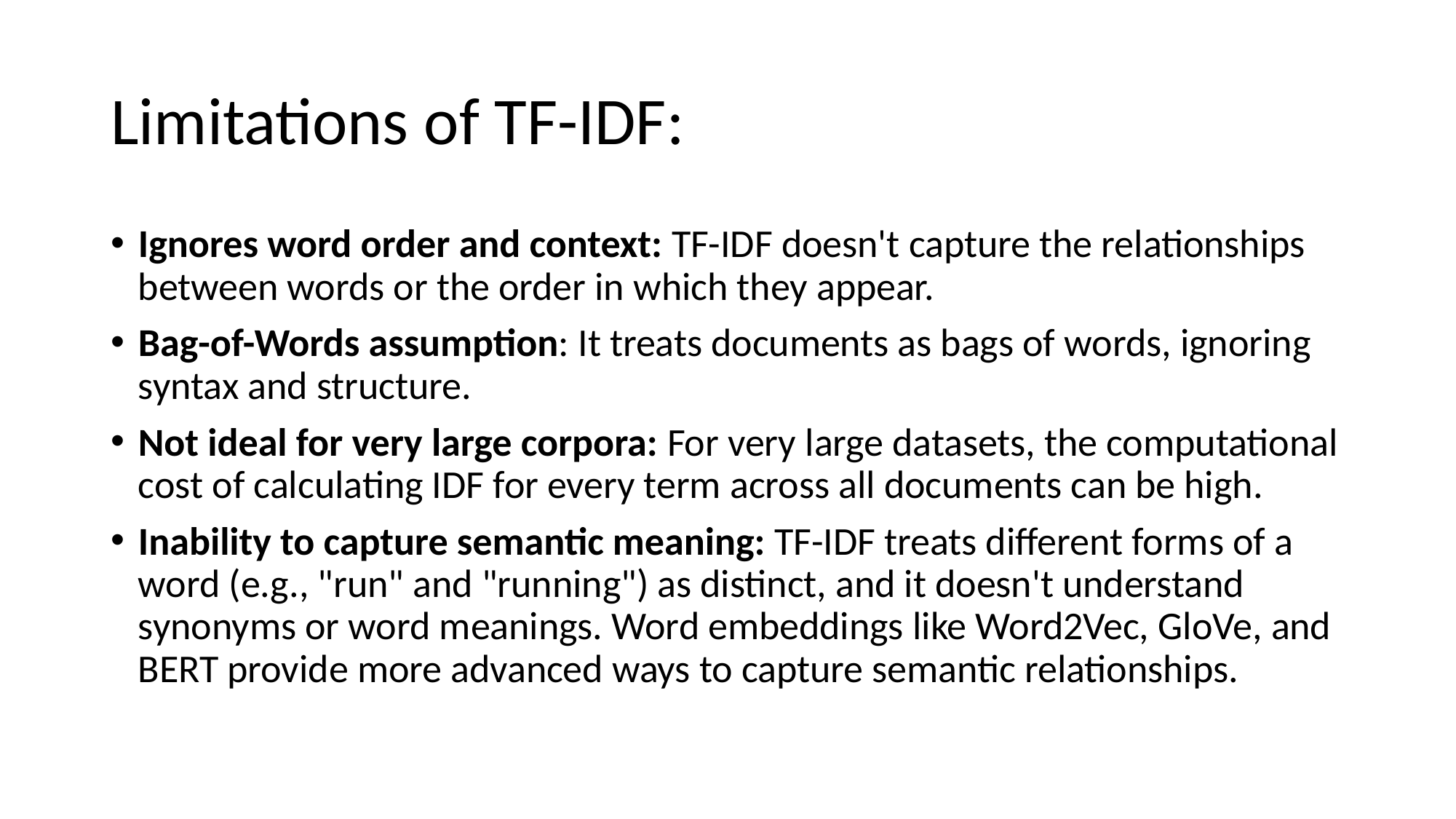

# Limitations of TF-IDF:
Ignores word order and context: TF-IDF doesn't capture the relationships between words or the order in which they appear.
Bag-of-Words assumption: It treats documents as bags of words, ignoring syntax and structure.
Not ideal for very large corpora: For very large datasets, the computational cost of calculating IDF for every term across all documents can be high.
Inability to capture semantic meaning: TF-IDF treats different forms of a word (e.g., "run" and "running") as distinct, and it doesn't understand synonyms or word meanings. Word embeddings like Word2Vec, GloVe, and BERT provide more advanced ways to capture semantic relationships.